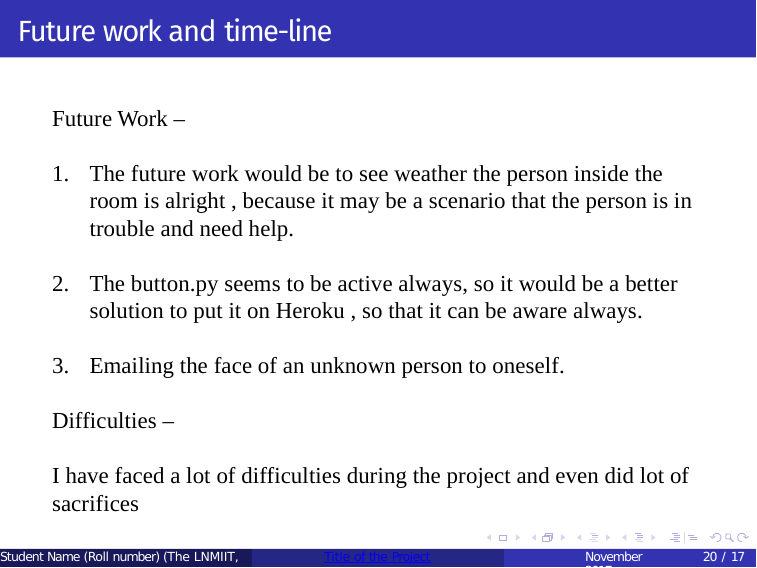

# Future work and time-line
Future Work –

The future work would be to see weather the person inside the room is alright , because it may be a scenario that the person is in trouble and need help.

The button.py seems to be active always, so it would be a better solution to put it on Heroku , so that it can be aware always.

Emailing the face of an unknown person to oneself.

Difficulties –

I have faced a lot of difficulties during the project and even did lot of sacrifices

Student Name (Roll number) (The LNMIIT,
Title of the Project
November 2017
20 / 17